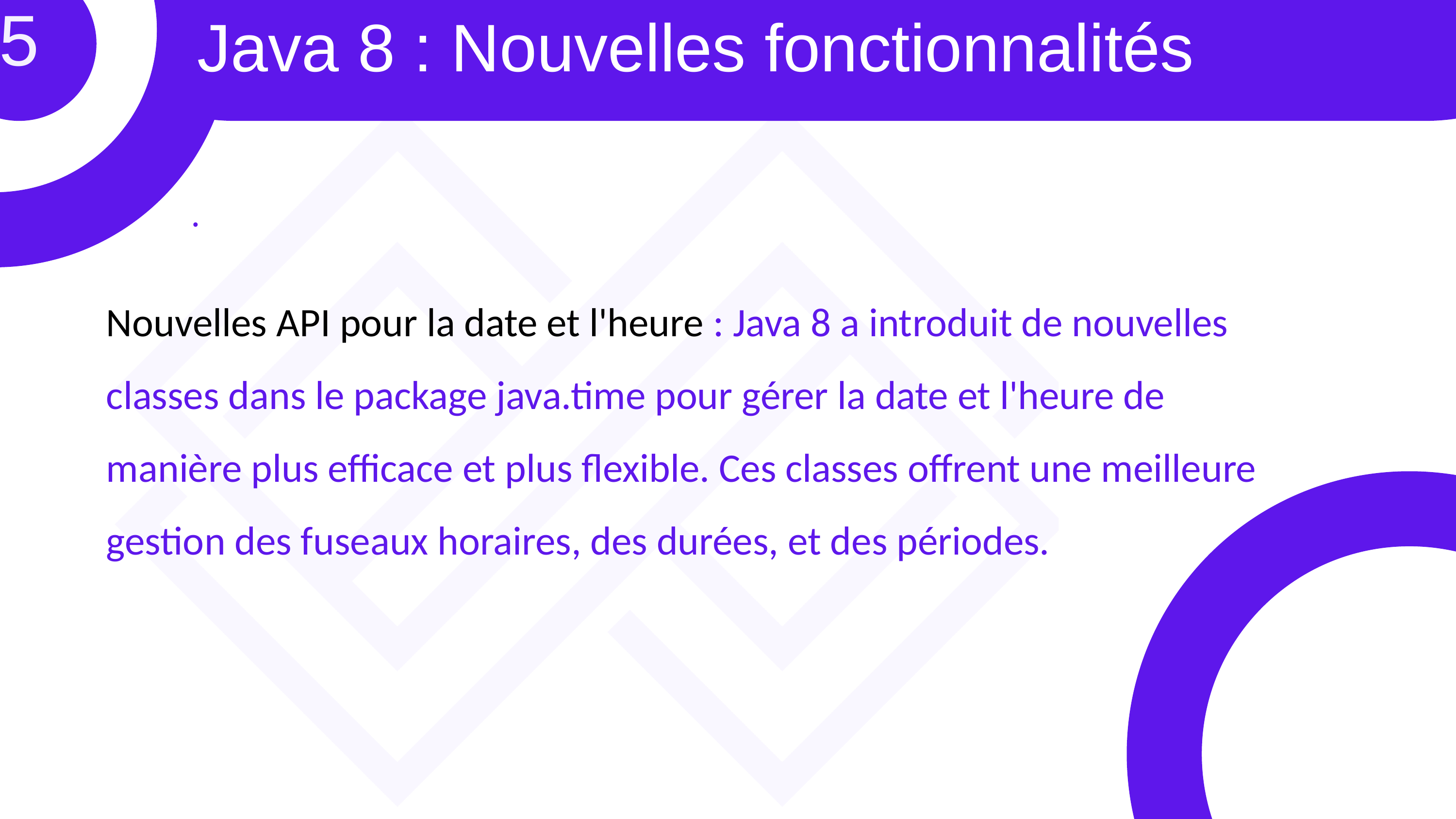

5

 Java 8 : Nouvelles fonctionnalités

.

Nouvelles API pour la date et l'heure : Java 8 a introduit de nouvelles classes dans le package java.time pour gérer la date et l'heure de manière plus efficace et plus flexible. Ces classes offrent une meilleure gestion des fuseaux horaires, des durées, et des périodes.